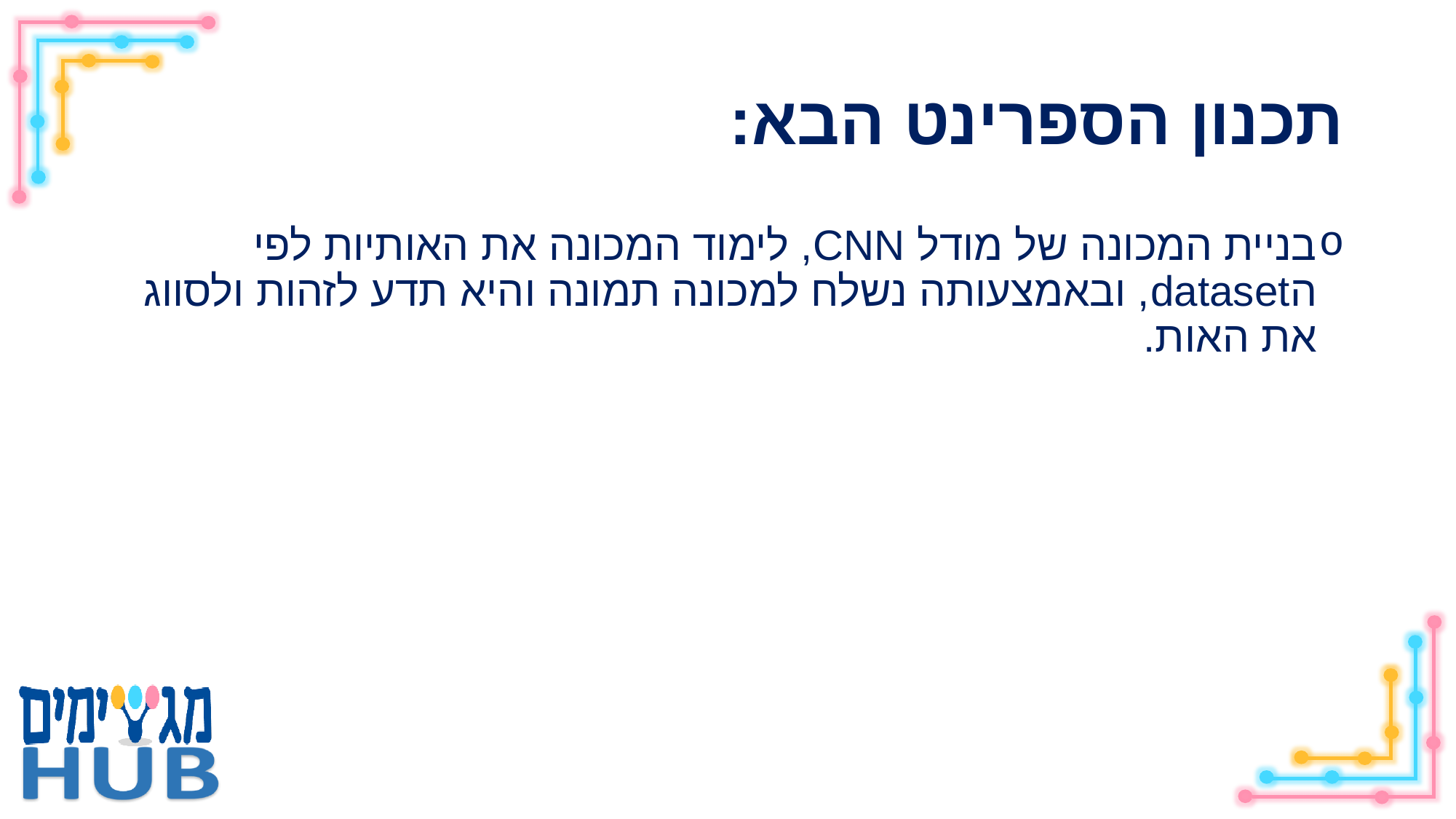

# תכנון הספרינט הבא:
בניית המכונה של מודל CNN, לימוד המכונה את האותיות לפי הdataset, ובאמצעותה נשלח למכונה תמונה והיא תדע לזהות ולסווג את האות.